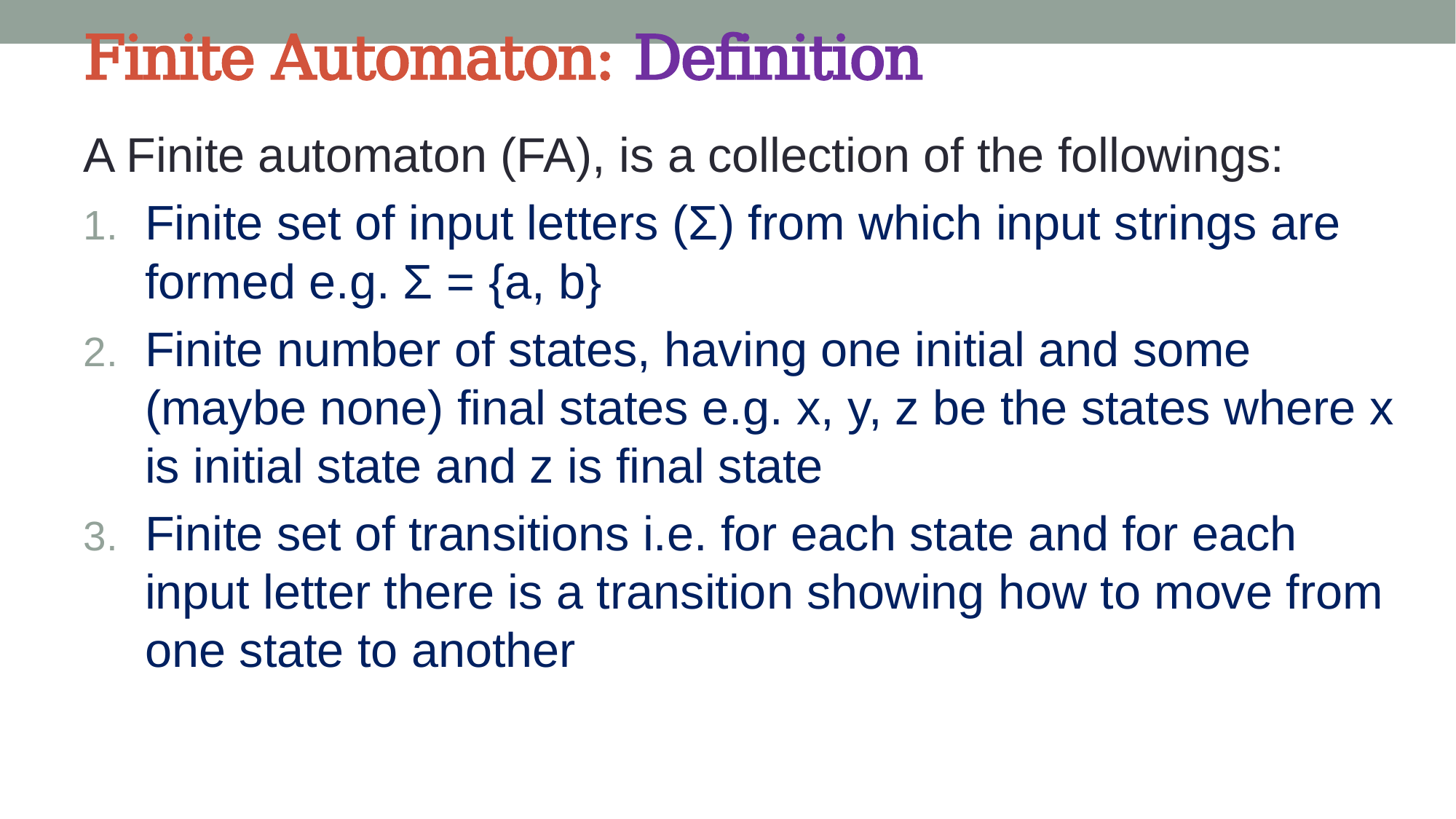

# Finite Automaton: Definition
A Finite automaton (FA), is a collection of the followings:
Finite set of input letters (Σ) from which input strings are formed e.g. Σ = {a, b}
Finite number of states, having one initial and some (maybe none) final states e.g. x, y, z be the states where x is initial state and z is final state
Finite set of transitions i.e. for each state and for each input letter there is a transition showing how to move from one state to another